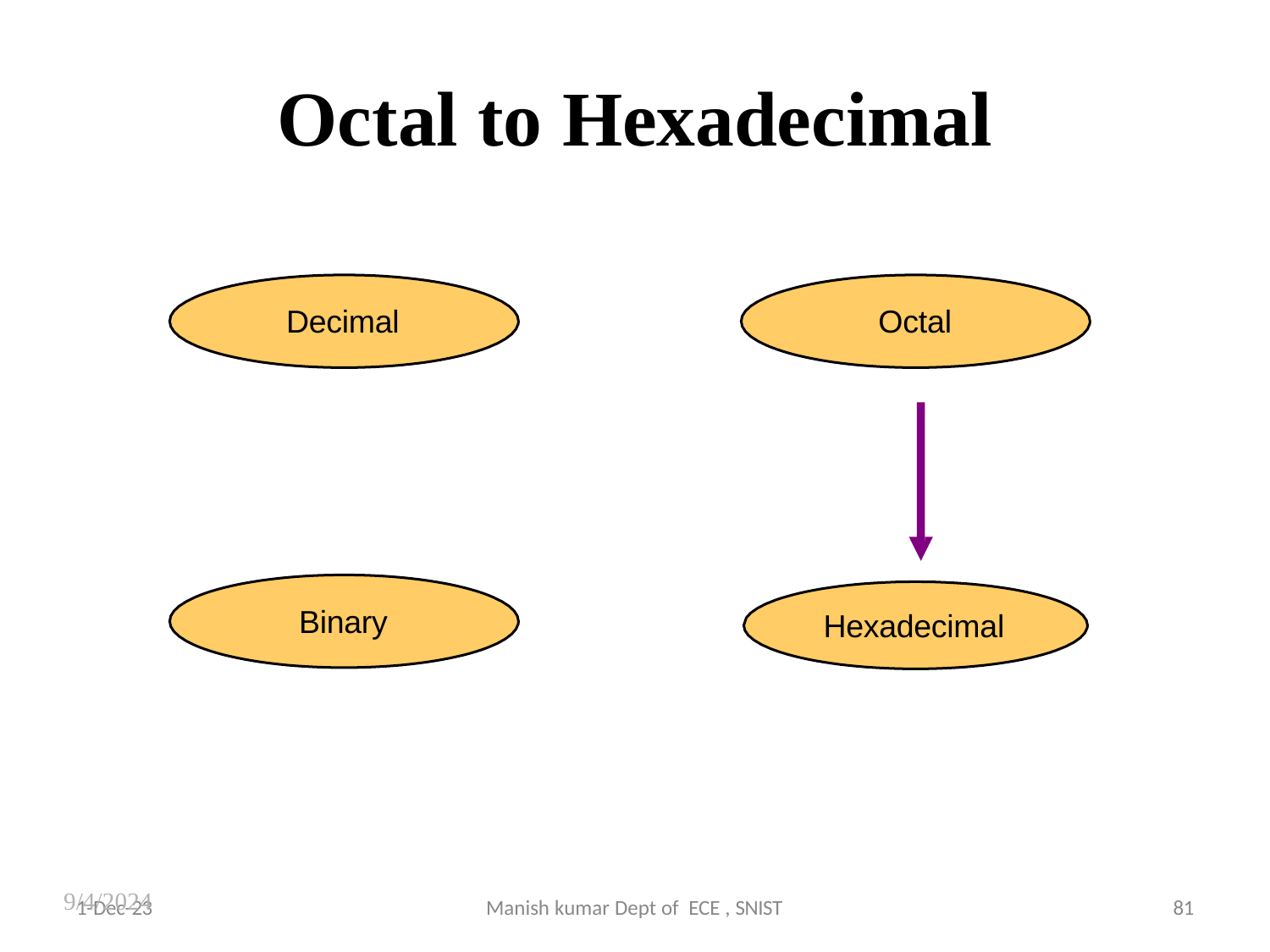

# Octal to Hexadecimal

Decimal
Octal

Binary
Hexadecimal
9/4/2024
81
1-Dec-23
Manish kumar Dept of ECE , SNIST